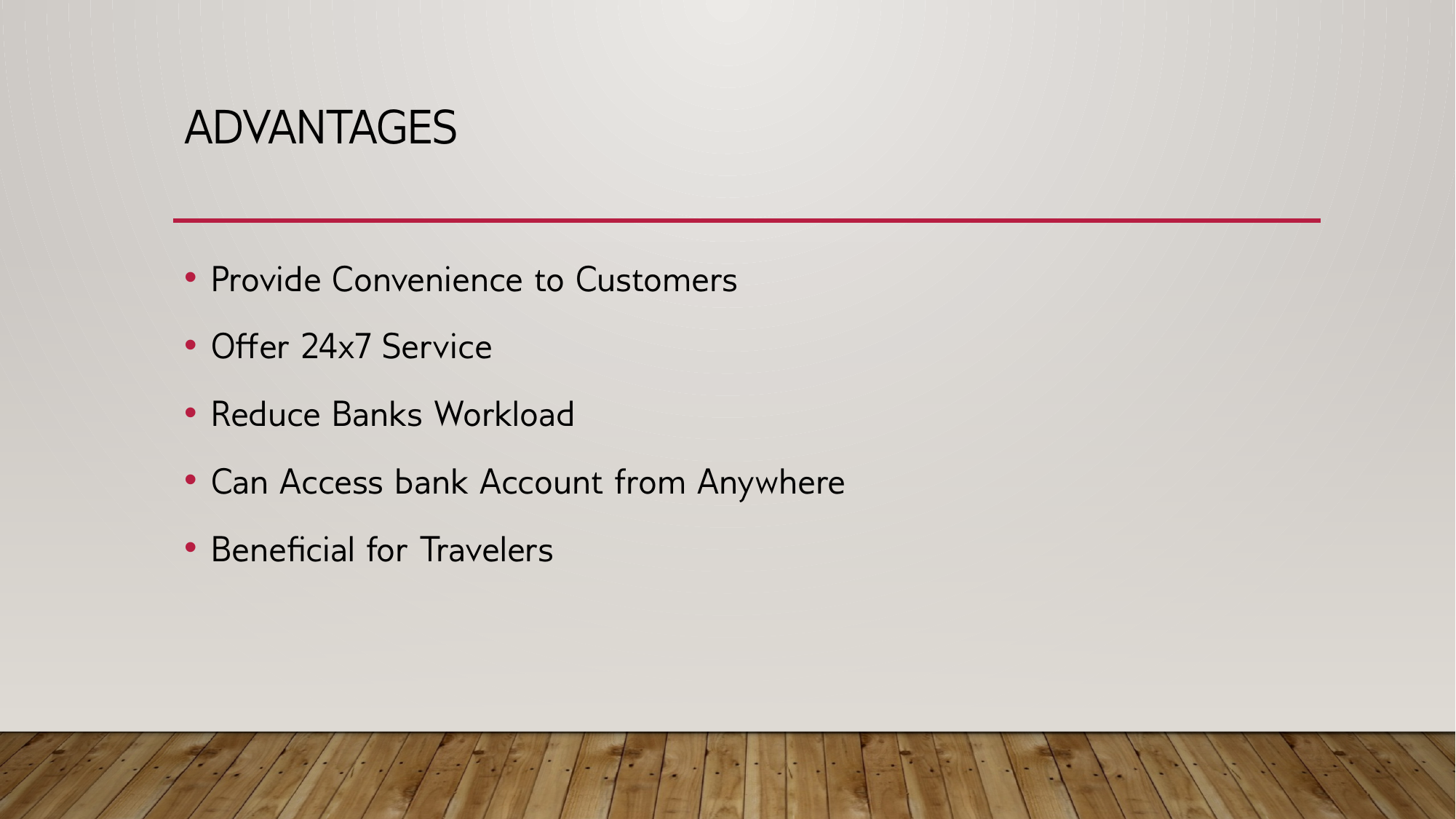

# advantages
Provide Convenience to Customers
Offer 24x7 Service
Reduce Banks Workload
Can Access bank Account from Anywhere
Beneficial for Travelers